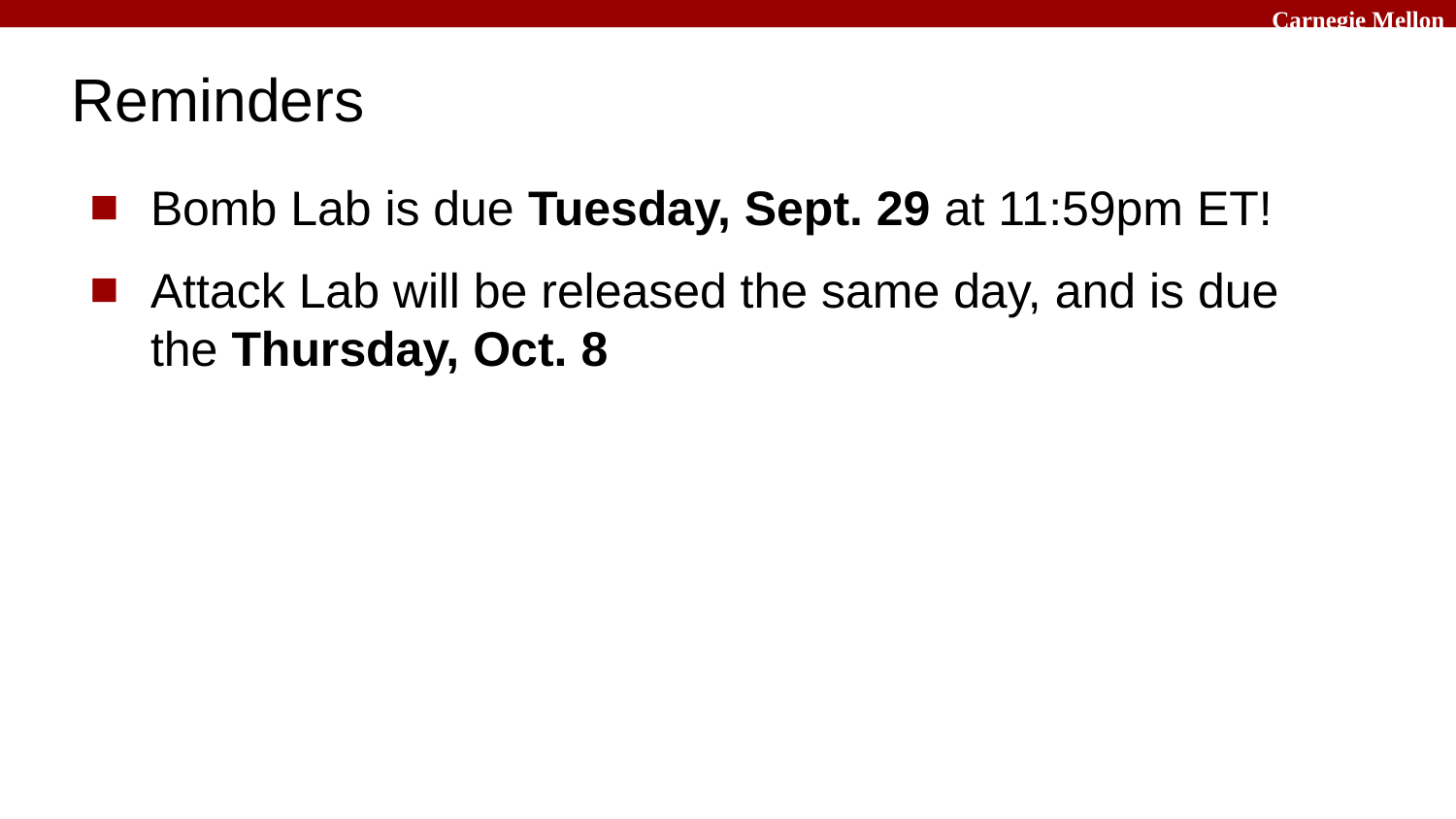

# Reminders
Bomb Lab is due Tuesday, Sept. 29 at 11:59pm ET!
Attack Lab will be released the same day, and is due the Thursday, Oct. 8